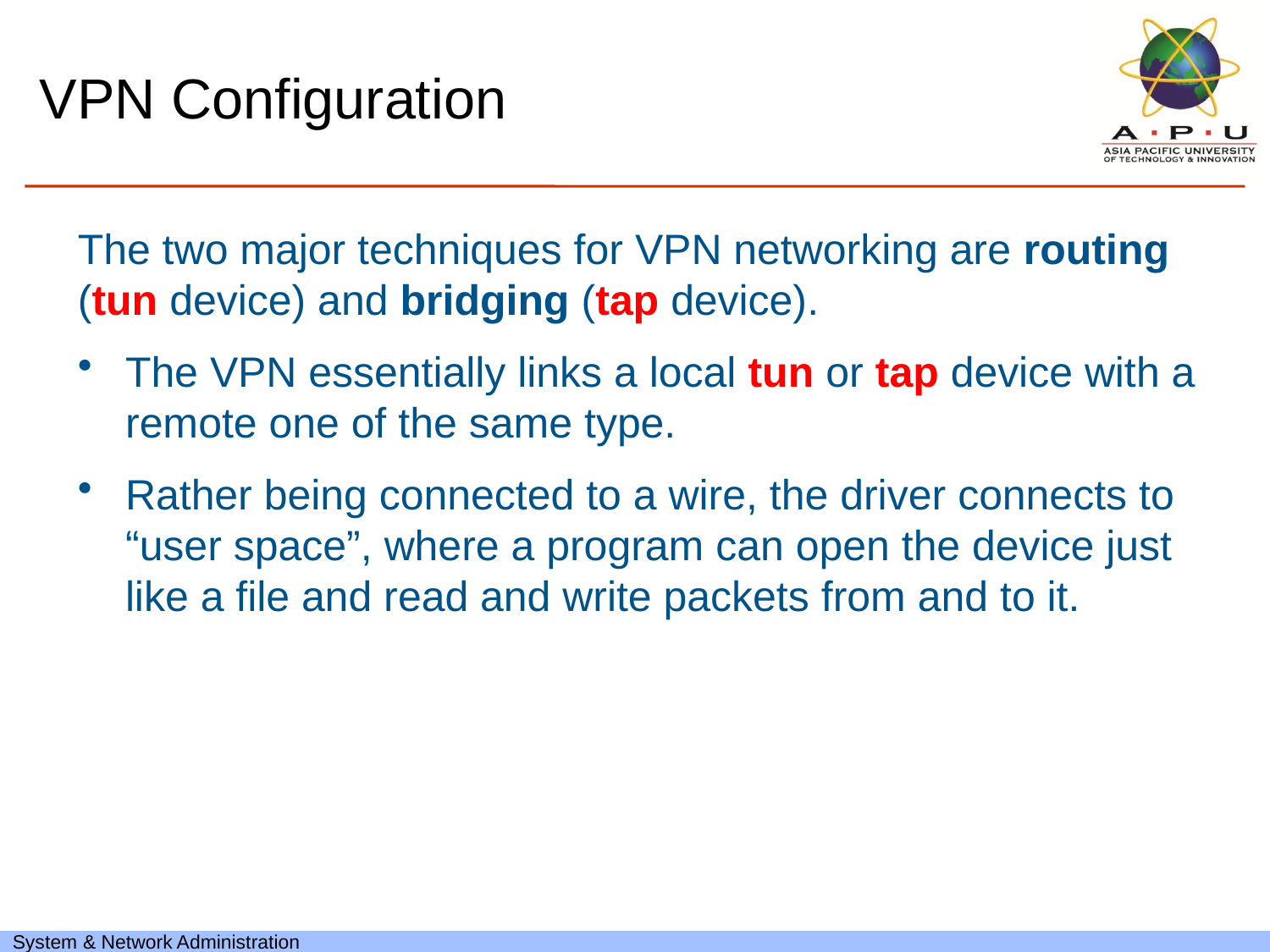

# VPN Configuration
The two major techniques for VPN networking are routing (tun device) and bridging (tap device).
The VPN essentially links a local tun or tap device with a remote one of the same type.
Rather being connected to a wire, the driver connects to  “user space”, where a program can open the device just like a file and read and write packets from and to it.